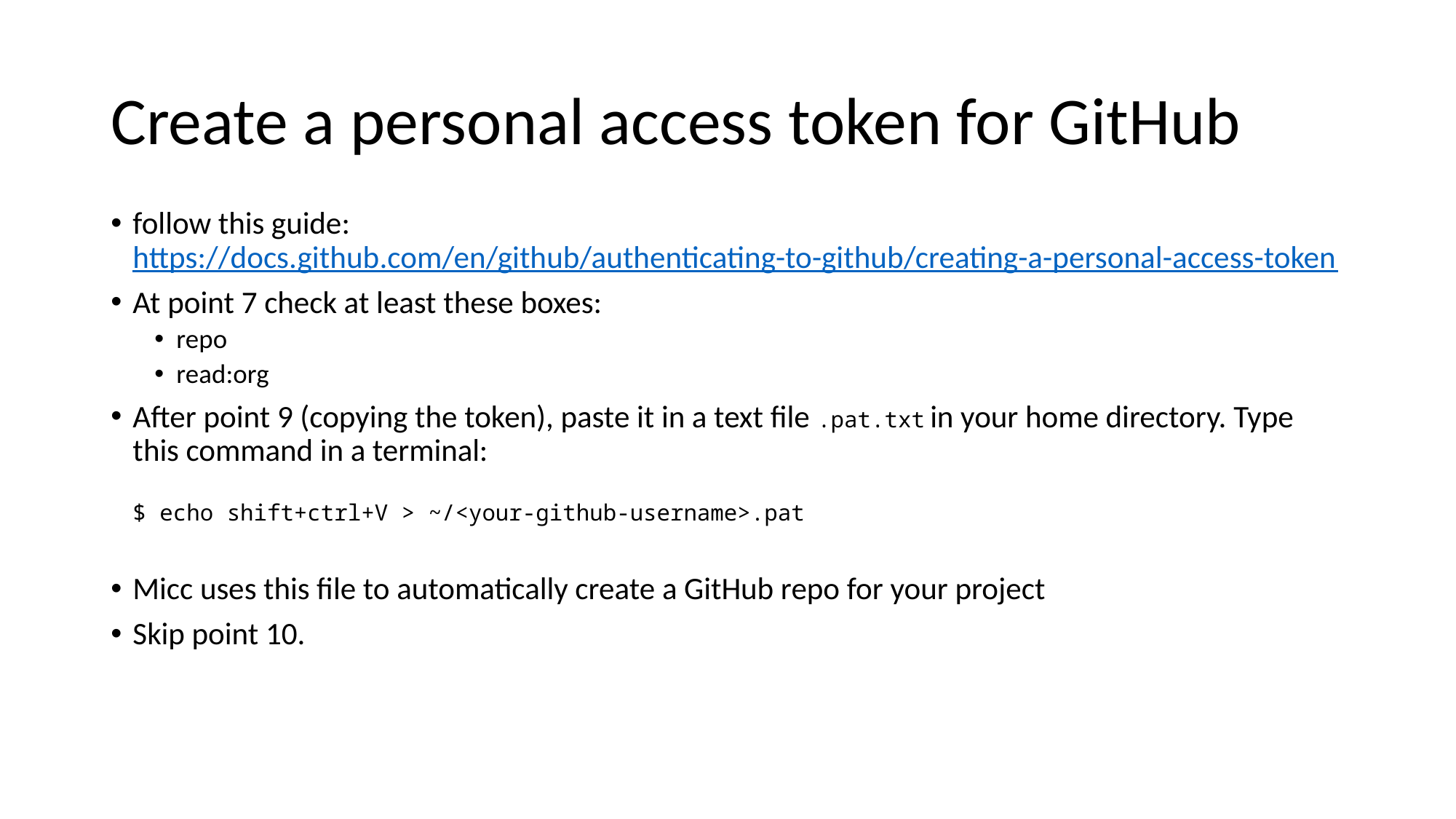

# Create a personal access token for GitHub
follow this guide: https://docs.github.com/en/github/authenticating-to-github/creating-a-personal-access-token
At point 7 check at least these boxes:
repo
read:org
After point 9 (copying the token), paste it in a text file .pat.txt in your home directory. Type this command in a terminal:
$ echo shift+ctrl+V > ~/<your-github-username>.pat

Micc uses this file to automatically create a GitHub repo for your project
Skip point 10.